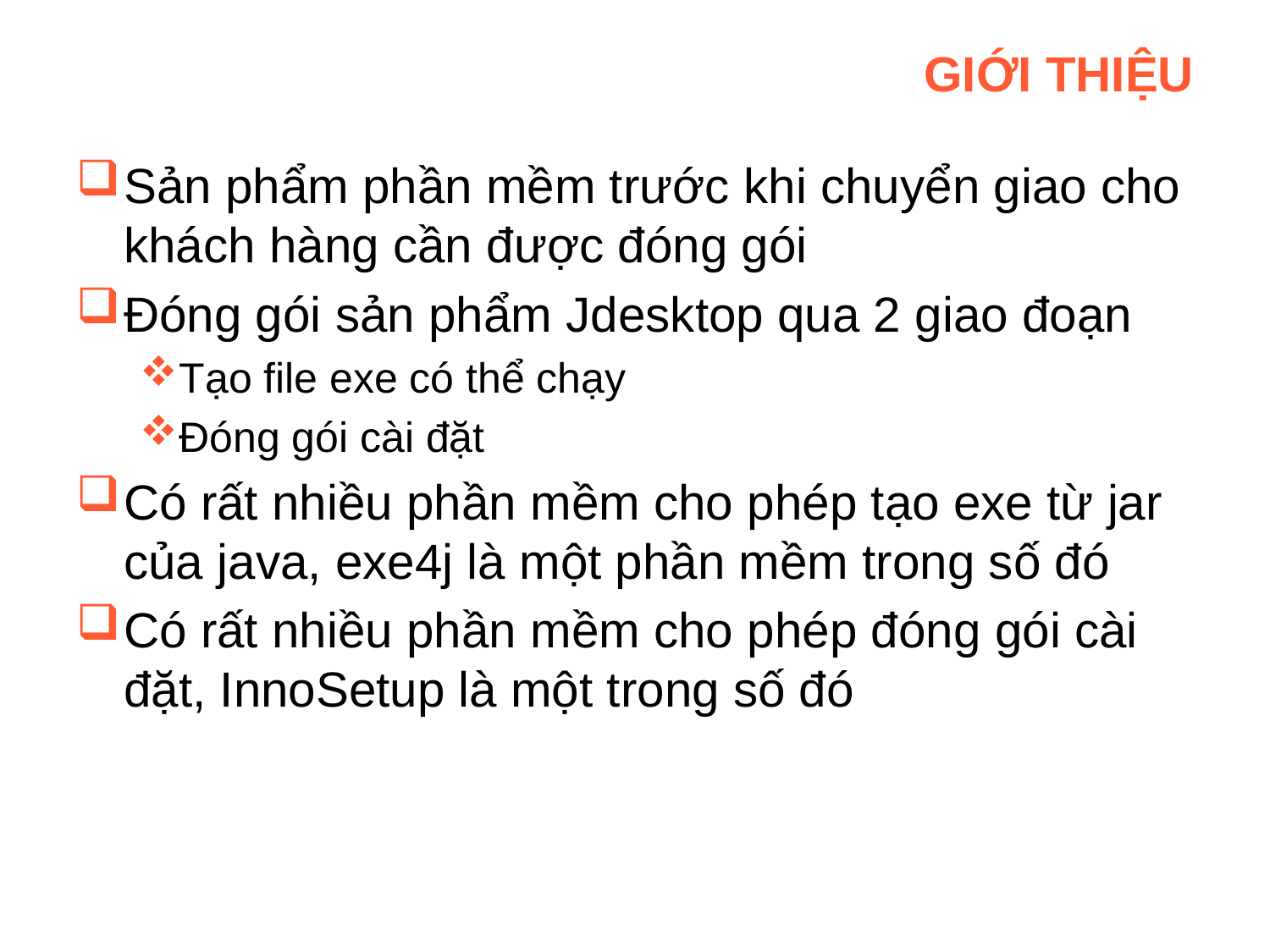

# Giới thiệu
Sản phẩm phần mềm trước khi chuyển giao cho khách hàng cần được đóng gói
Đóng gói sản phẩm Jdesktop qua 2 giao đoạn
Tạo file exe có thể chạy
Đóng gói cài đặt
Có rất nhiều phần mềm cho phép tạo exe từ jar của java, exe4j là một phần mềm trong số đó
Có rất nhiều phần mềm cho phép đóng gói cài đặt, InnoSetup là một trong số đó